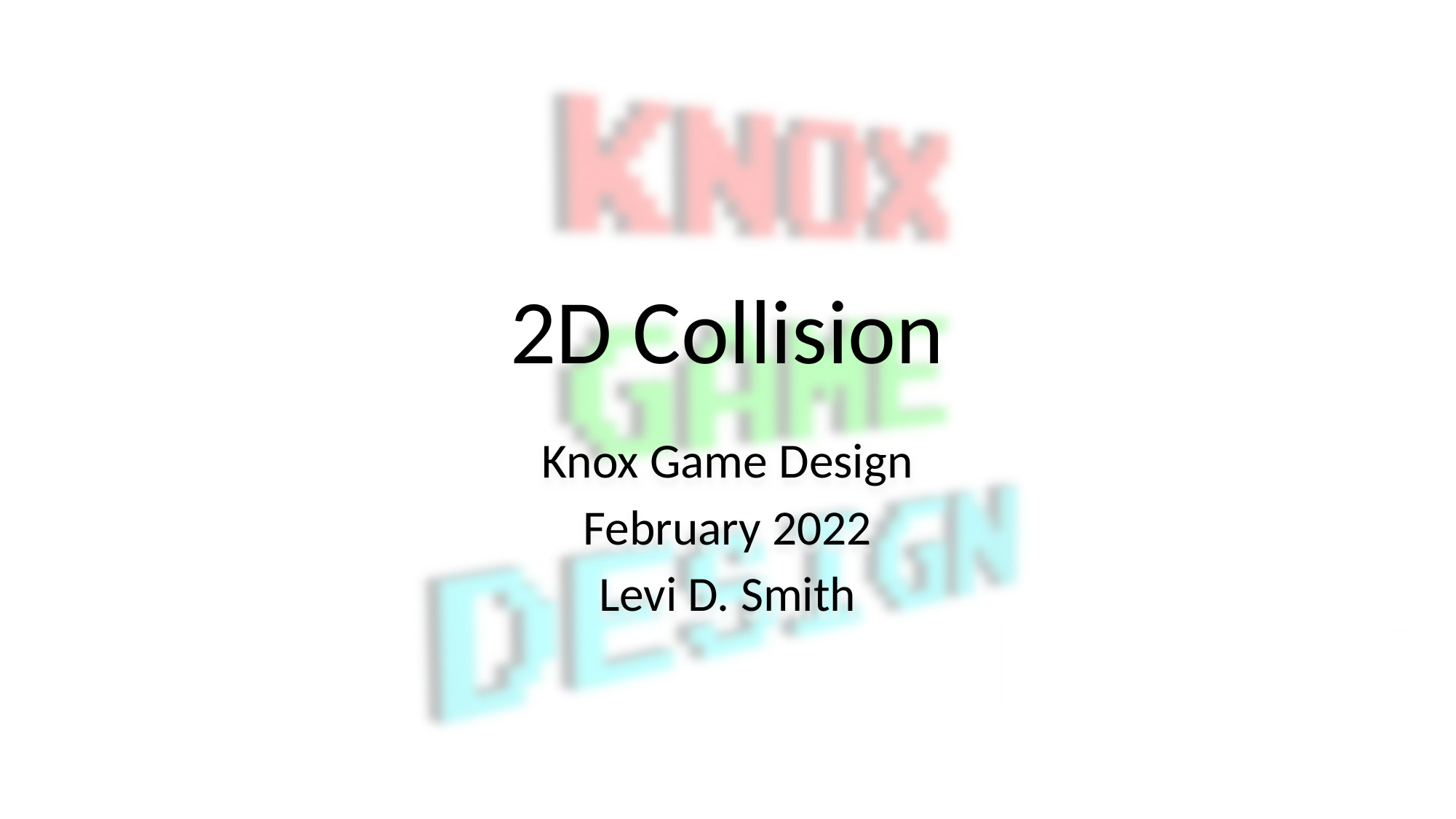

# 2D Collision
Knox Game Design
February 2022
Levi D. Smith